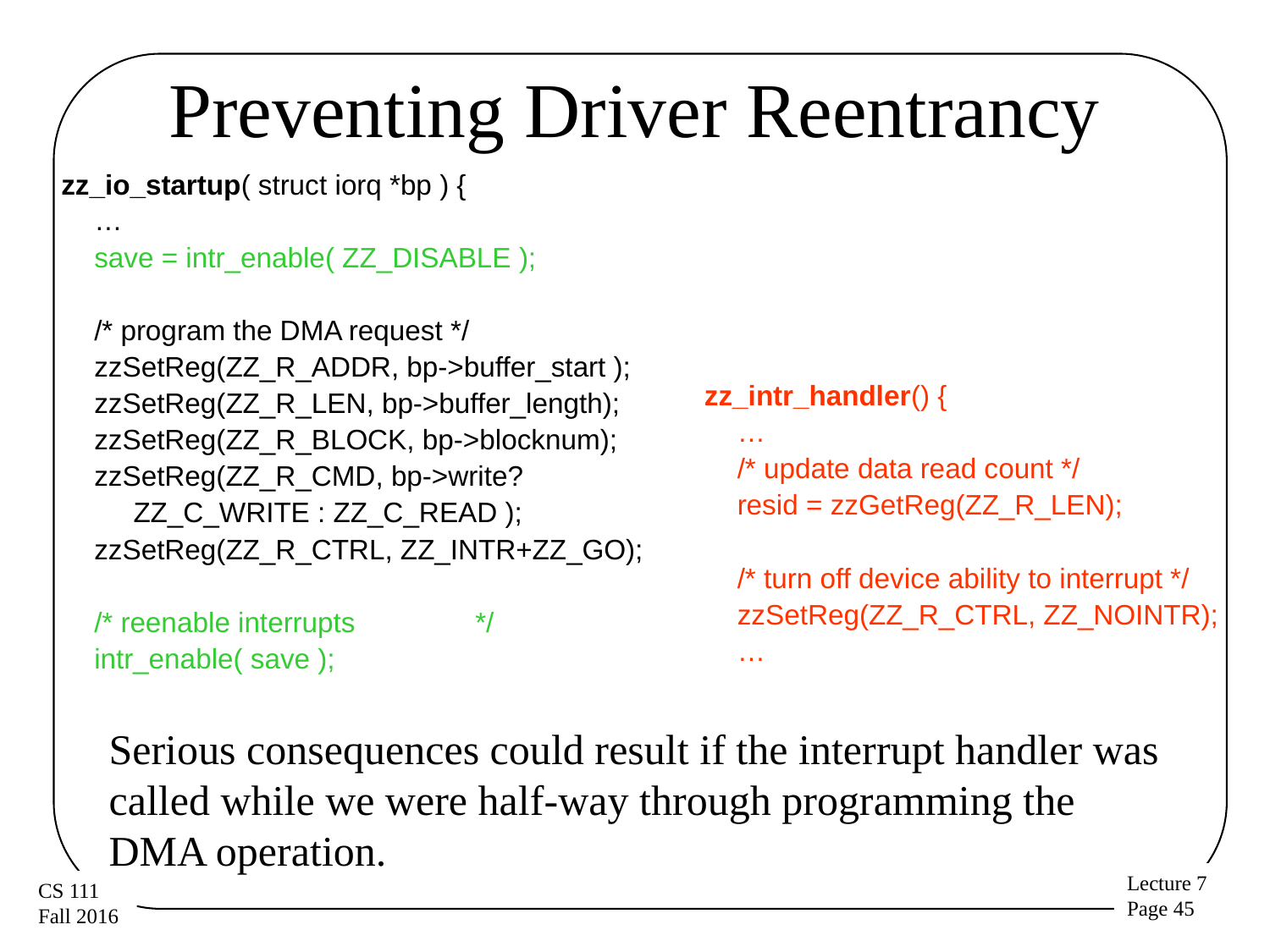

# Preventing Driver Reentrancy
 zz_io_startup( struct iorq *bp ) {
	…
	save = intr_enable( ZZ_DISABLE );

	/* program the DMA request */
	zzSetReg(ZZ_R_ADDR, bp->buffer_start );
	zzSetReg(ZZ_R_LEN, bp->buffer_length);
	zzSetReg(ZZ_R_BLOCK, bp->blocknum);
	zzSetReg(ZZ_R_CMD, bp->write?
	     ZZ_C_WRITE : ZZ_C_READ );
	zzSetReg(ZZ_R_CTRL, ZZ_INTR+ZZ_GO);

	/* reenable interrupts	*/
	intr_enable( save );
 zz_intr_handler() {
	…
	/* update data read count */
	resid = zzGetReg(ZZ_R_LEN);

	/* turn off device ability to interrupt */
	zzSetReg(ZZ_R_CTRL, ZZ_NOINTR);
	…
Serious consequences could result if the interrupt handler was called while we were half-way through programming the DMA operation.